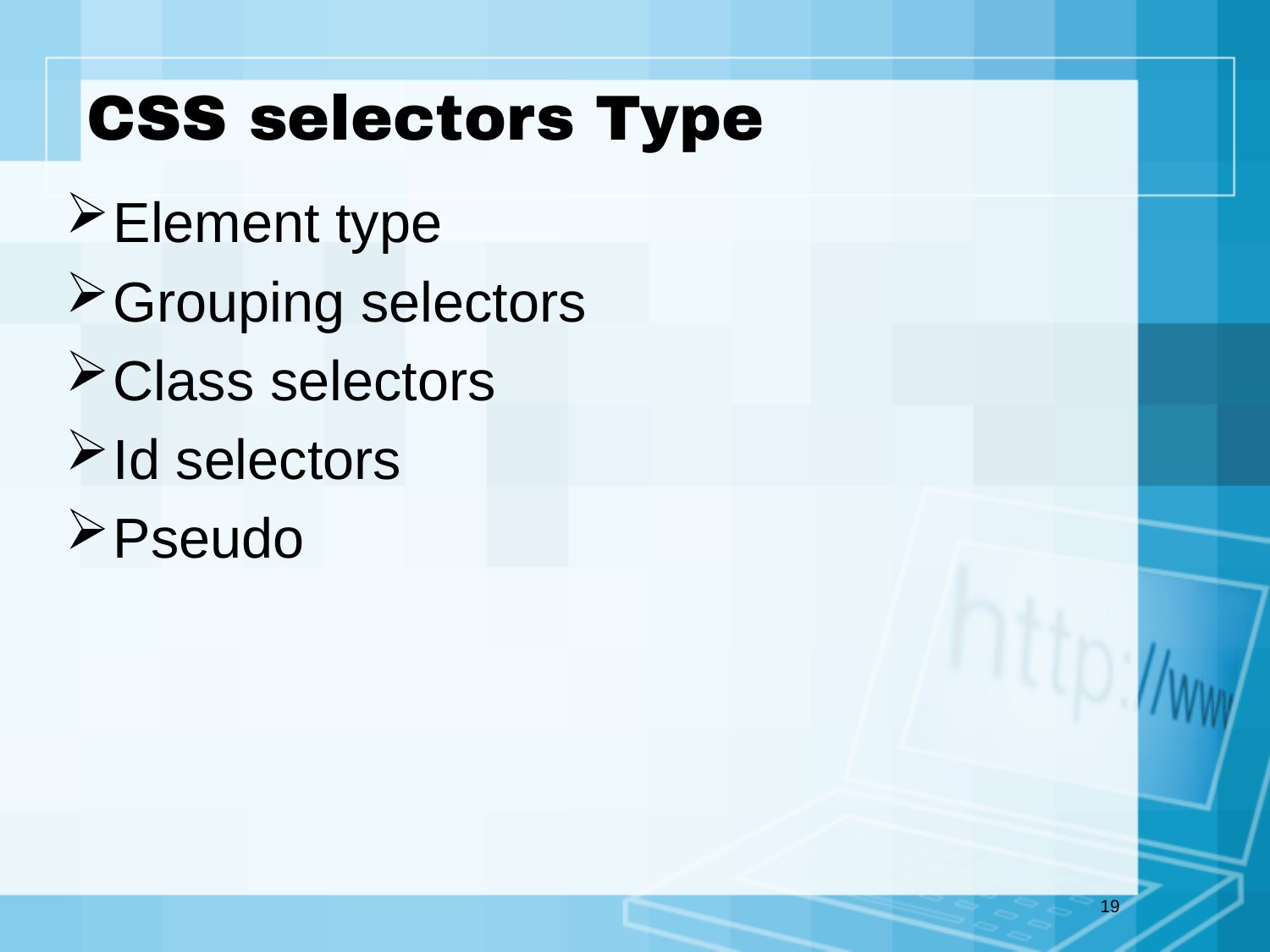

# CSS selectors Type
Element type
Grouping selectors
Class selectors
Id selectors
Pseudo

19